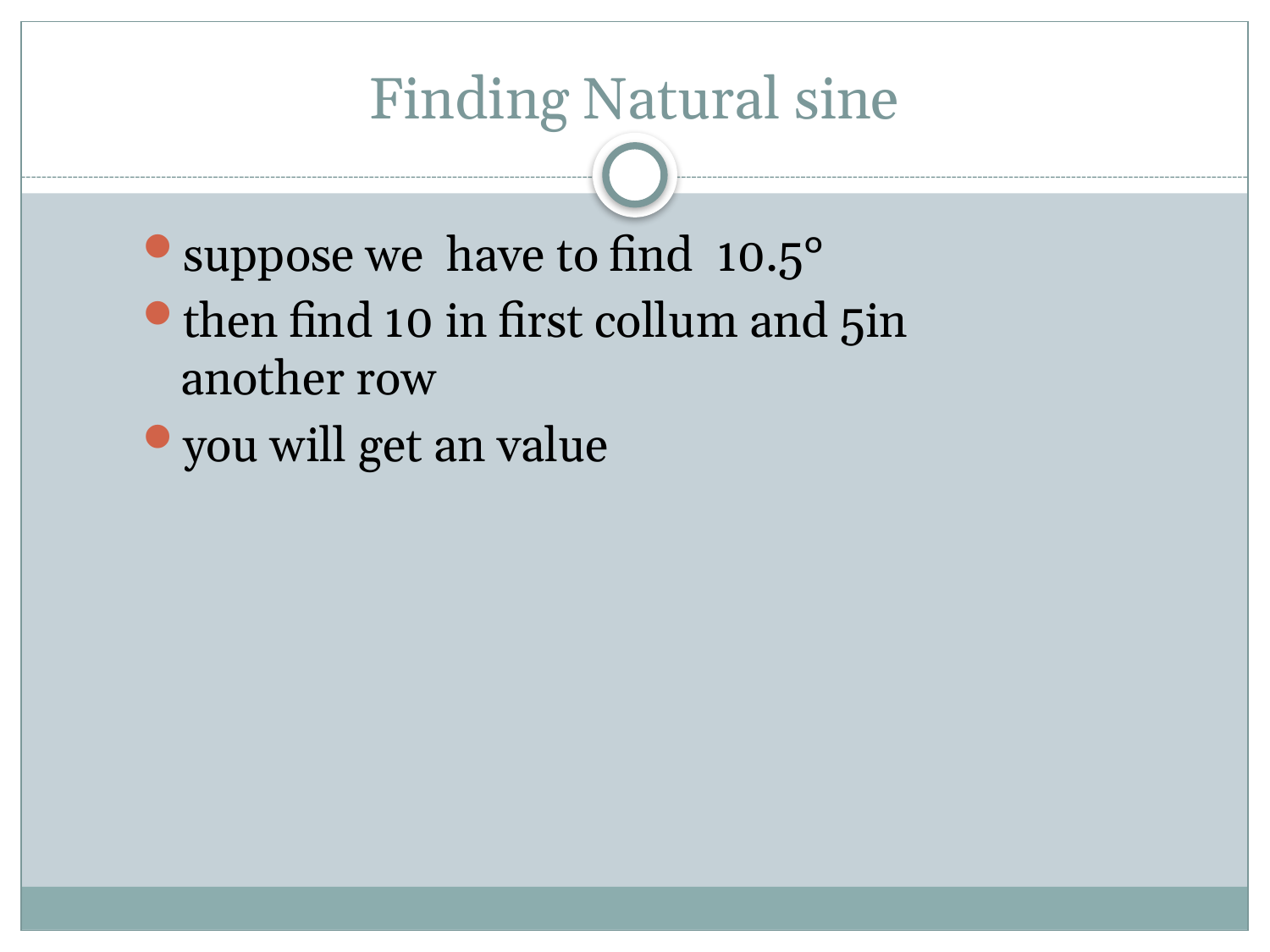

# Finding Natural sine
suppose we  have to find  10.5°
then find 10 in first collum and 5in another row
you will get an value